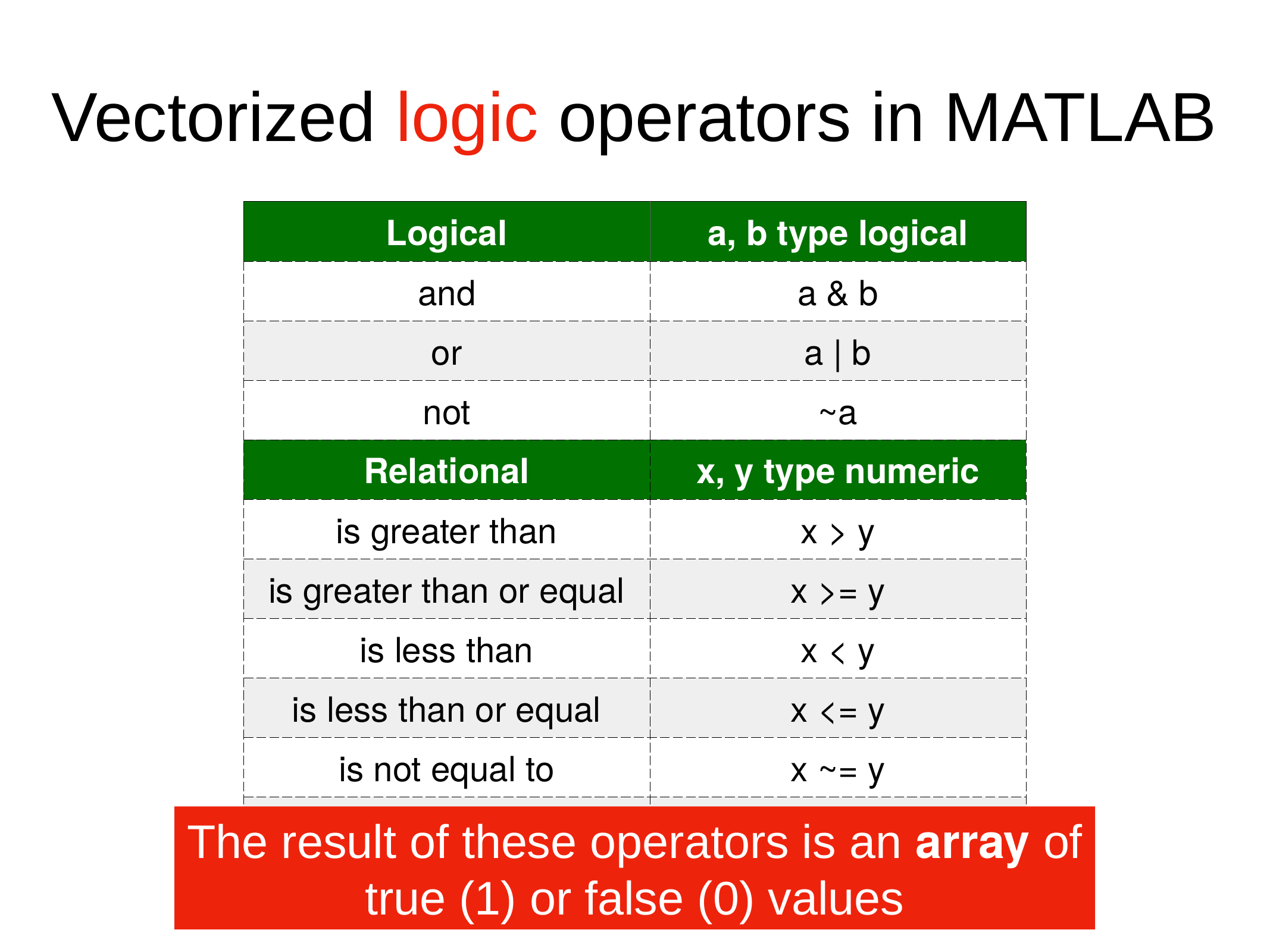

# Vectorized logic operators in MATLAB
| Logical | a, b type logical |
| --- | --- |
| and | a & b |
| or | a | b |
| not | ~a |
| Relational | x, y type numeric |
| is greater than | x > y |
| is greater than or equal | x >= y |
| is less than | x < y |
| is less than or equal | x <= y |
| is not equal to | x ~= y |
| is equal to | x == y |
The result of these operators is an array of true (1) or false (0) values